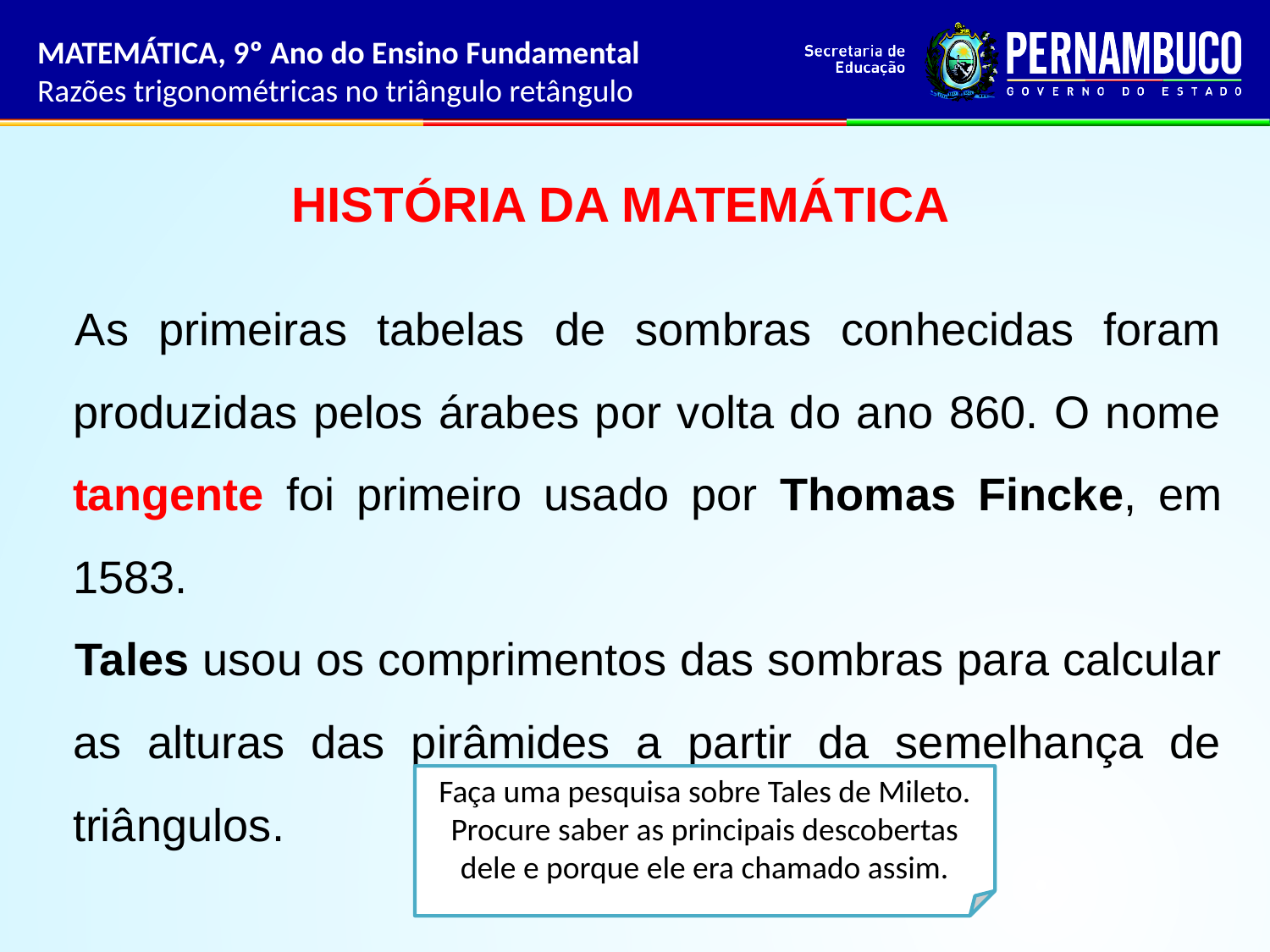

MATEMÁTICA, 9º Ano do Ensino Fundamental
Razões trigonométricas no triângulo retângulo
HISTÓRIA DA MATEMÁTICA
As primeiras tabelas de sombras conhecidas foram produzidas pelos árabes por volta do ano 860. O nome tangente foi primeiro usado por Thomas Fincke, em 1583.
Tales usou os comprimentos das sombras para calcular as alturas das pirâmides a partir da semelhança de triângulos.

Faça uma pesquisa sobre Tales de Mileto. Procure saber as principais descobertas dele e porque ele era chamado assim.